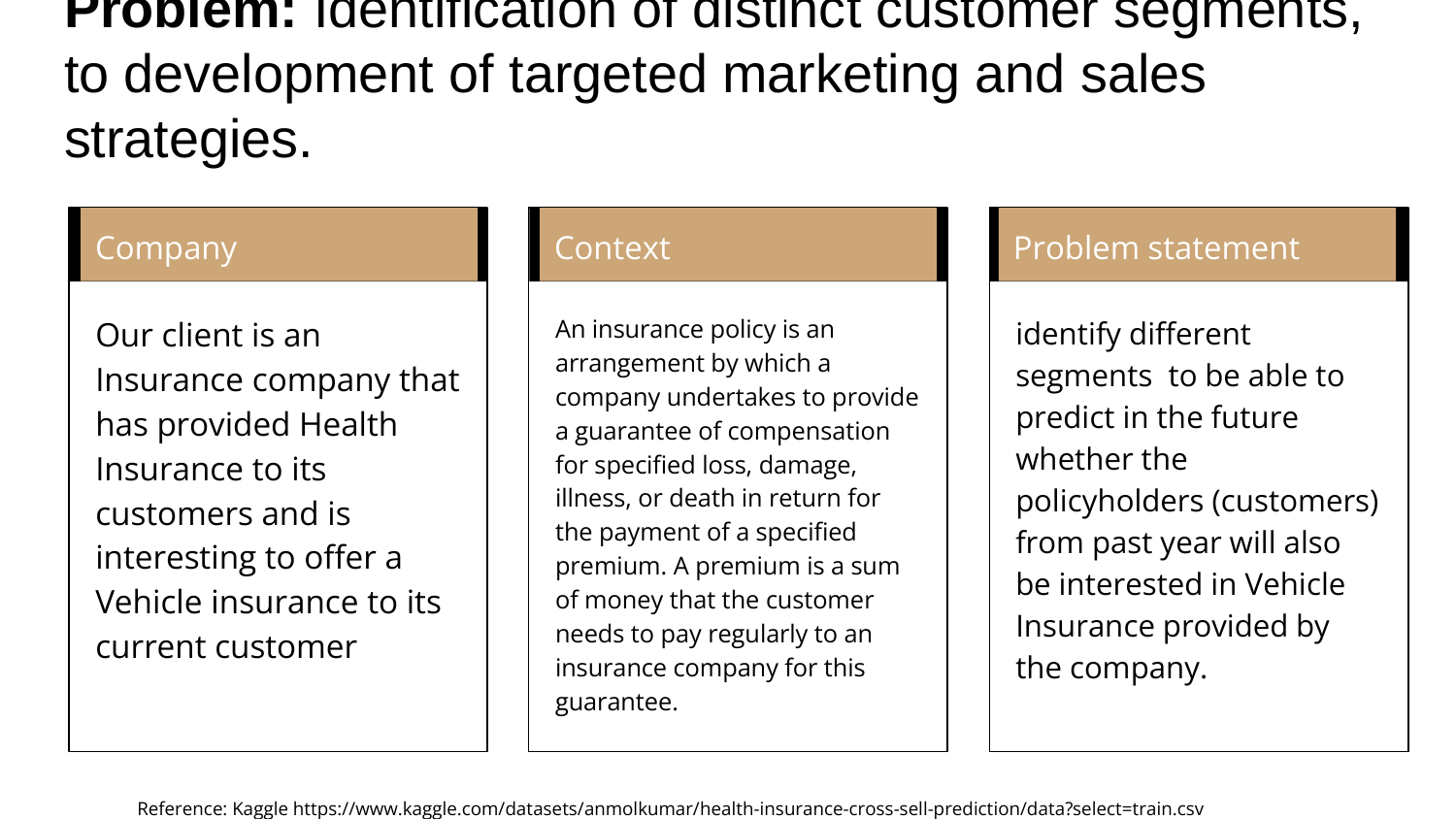

# Problem: Identification of distinct customer segments, to development of targeted marketing and sales strategies.

Company

Context

Problem statement
Our client is an Insurance company that has provided Health Insurance to its customers and is interesting to offer a Vehicle insurance to its current customer
An insurance policy is an arrangement by which a company undertakes to provide a guarantee of compensation for specified loss, damage, illness, or death in return for the payment of a specified premium. A premium is a sum of money that the customer needs to pay regularly to an insurance company for this guarantee.

identify different segments  to be able to predict in the future  whether the policyholders (customers) from past year will also be interested in Vehicle Insurance provided by the company.

Reference: Kaggle https://www.kaggle.com/datasets/anmolkumar/health-insurance-cross-sell-prediction/data?select=train.csv